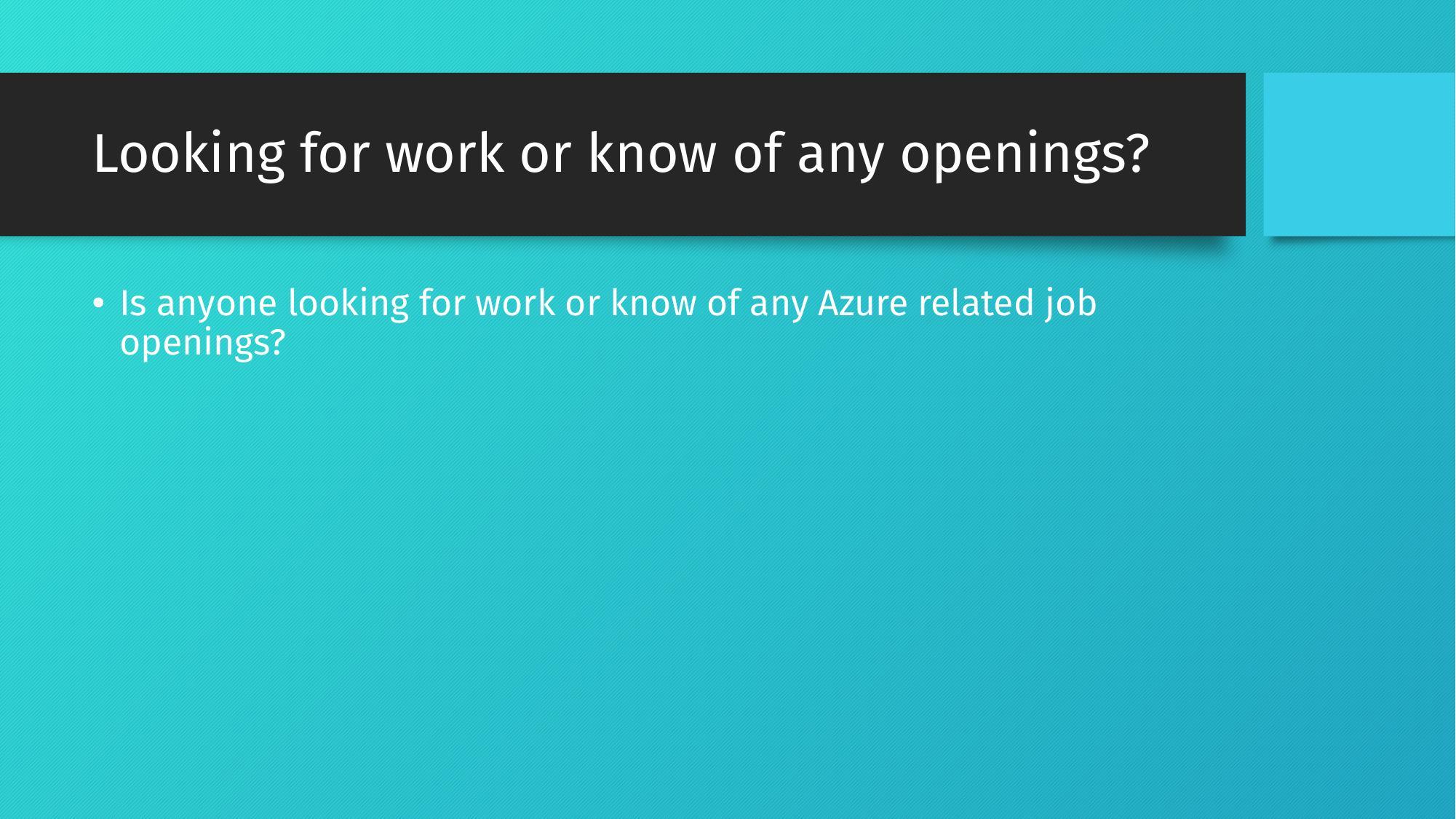

# Looking for work or know of any openings?
Is anyone looking for work or know of any Azure related job openings?